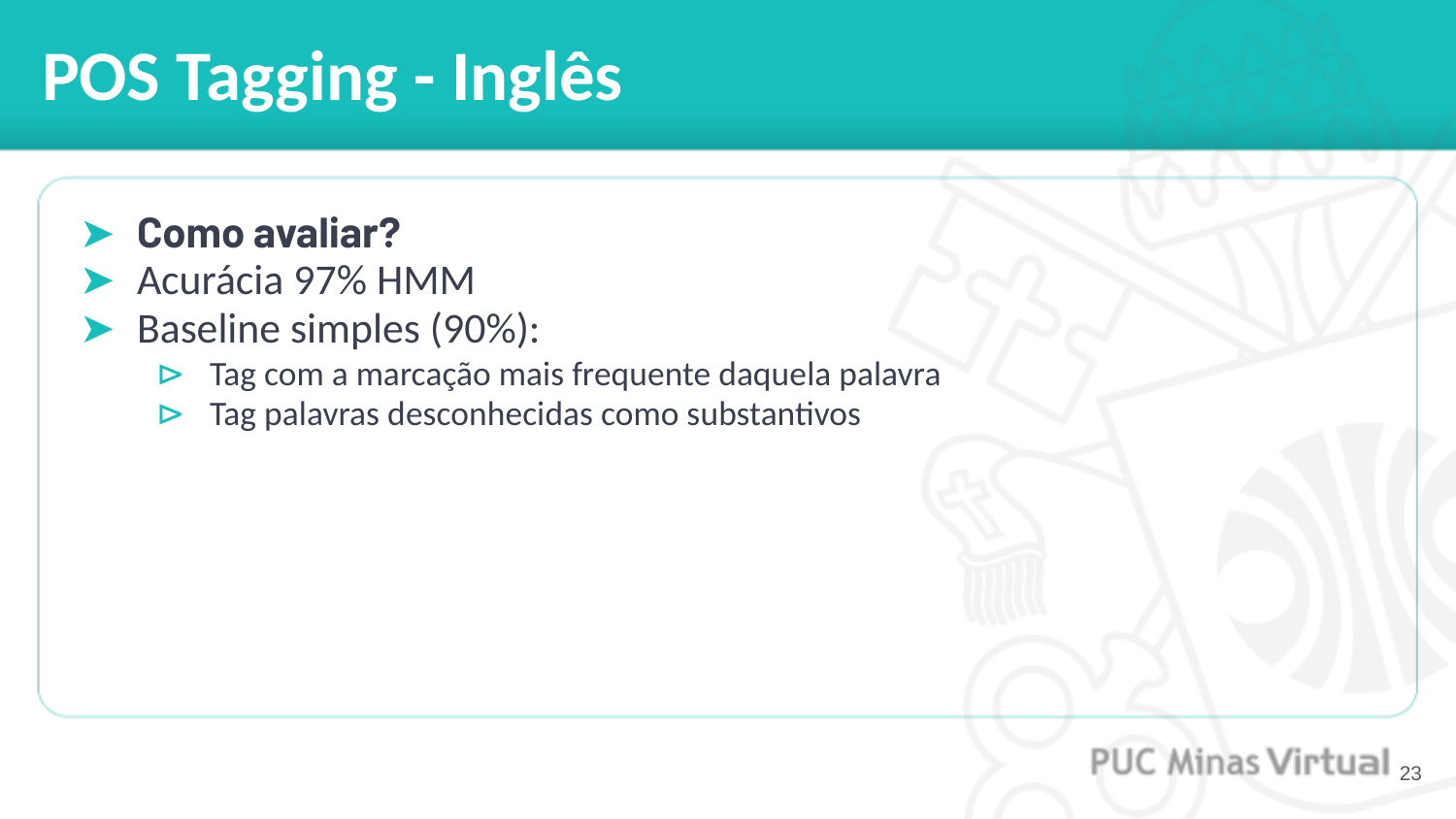

# POS Tagging - Inglês
Como avaliar?
Acurácia 97% HMM
Baseline simples (90%):
Tag com a marcação mais frequente daquela palavra
Tag palavras desconhecidas como substantivos
23